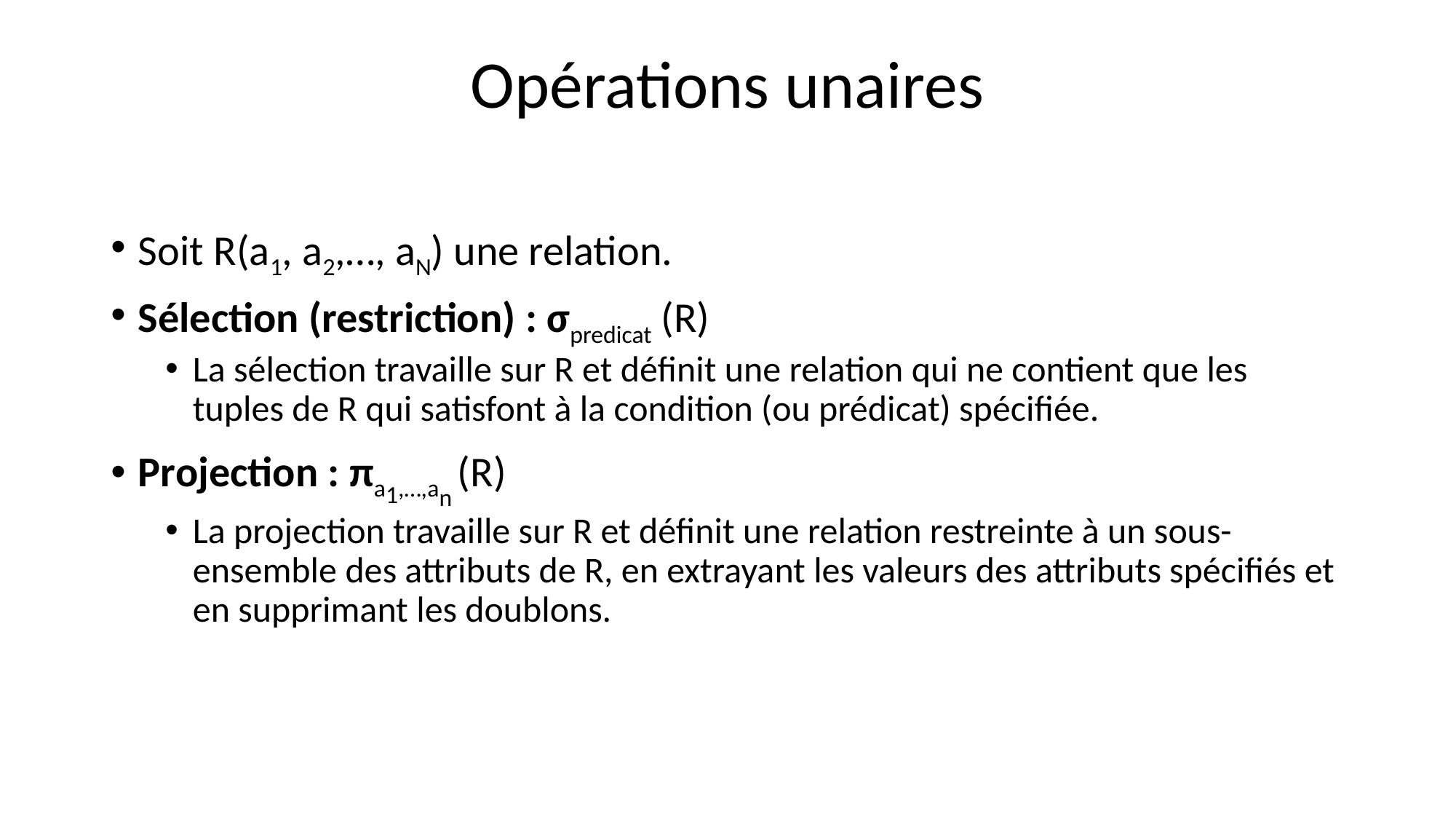

# Opérations unaires
Soit R(a1, a2,…, aN) une relation.
Sélection (restriction) : σpredicat (R)
La sélection travaille sur R et définit une relation qui ne contient que les tuples de R qui satisfont à la condition (ou prédicat) spécifiée.
Projection : πa1,…,an (R)
La projection travaille sur R et définit une relation restreinte à un sous-ensemble des attributs de R, en extrayant les valeurs des attributs spécifiés et en supprimant les doublons.